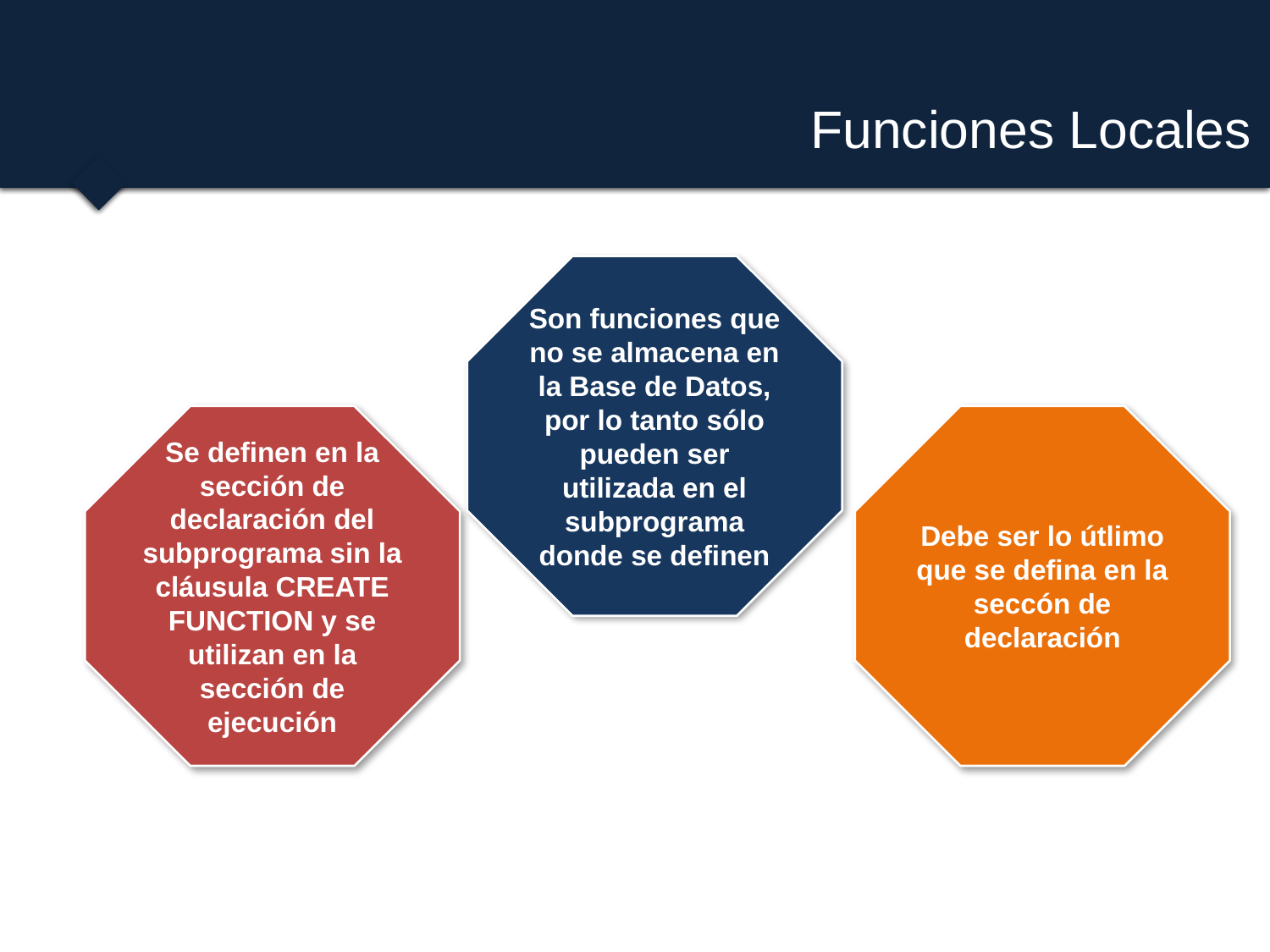

# Funciones Locales
Son funciones que no se almacena en la Base de Datos, por lo tanto sólo pueden ser utilizada en el subprograma donde se definen
Se definen en la sección de declaración del subprograma sin la cláusula CREATE FUNCTION y se utilizan en la sección de ejecución
Debe ser lo útlimo que se defina en la seccón de declaración